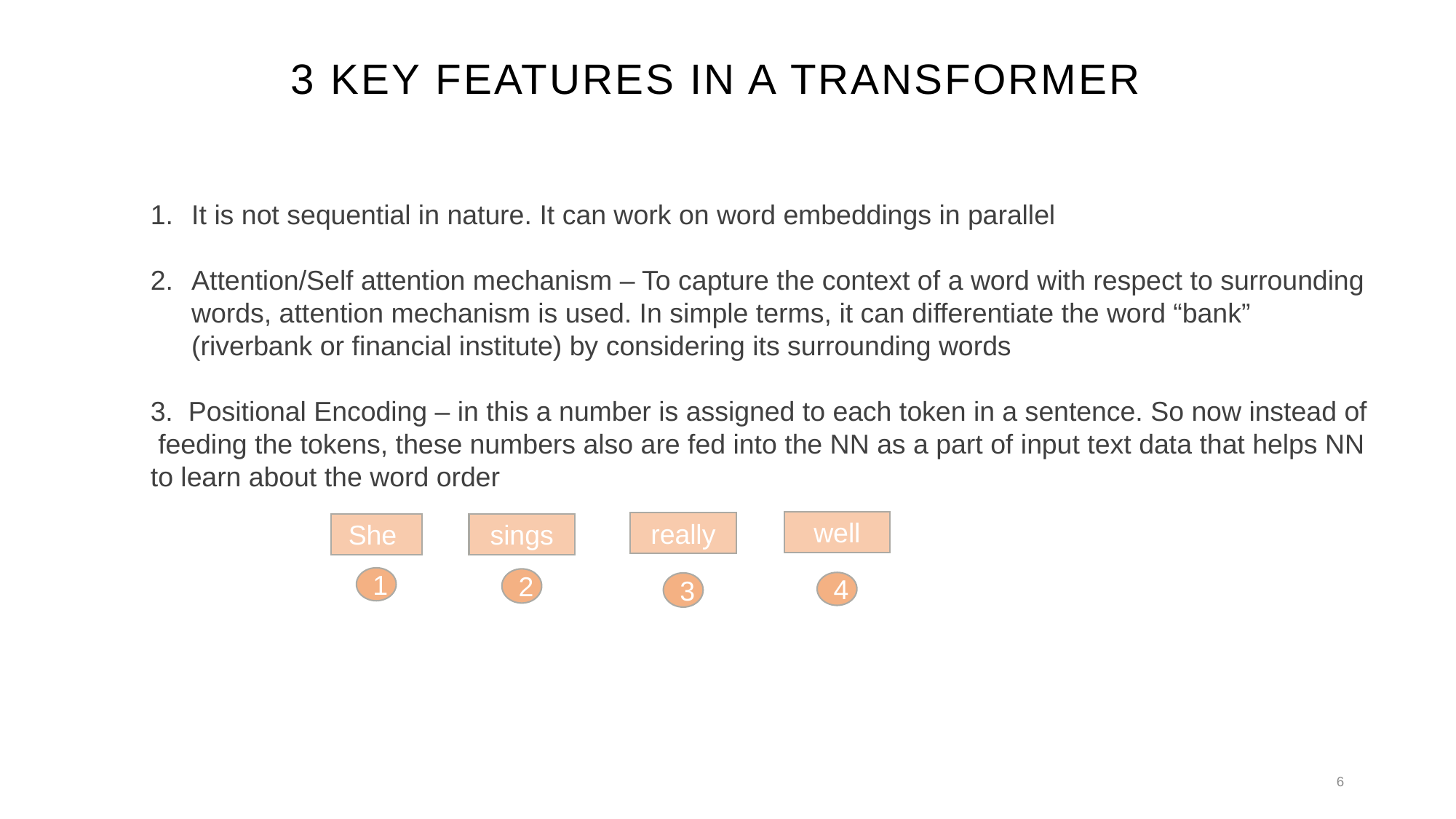

# 3 Key Features in a transformer
It is not sequential in nature. It can work on word embeddings in parallel

Attention/Self attention mechanism – To capture the context of a word with respect to surrounding words, attention mechanism is used. In simple terms, it can differentiate the word “bank” (riverbank or financial institute) by considering its surrounding words

3.  Positional Encoding – in this a number is assigned to each token in a sentence. So now instead of   feeding the tokens, these numbers also are fed into the NN as a part of input text data that helps NN to learn about the word order

well
really
She
sings
1
2
4
3
6